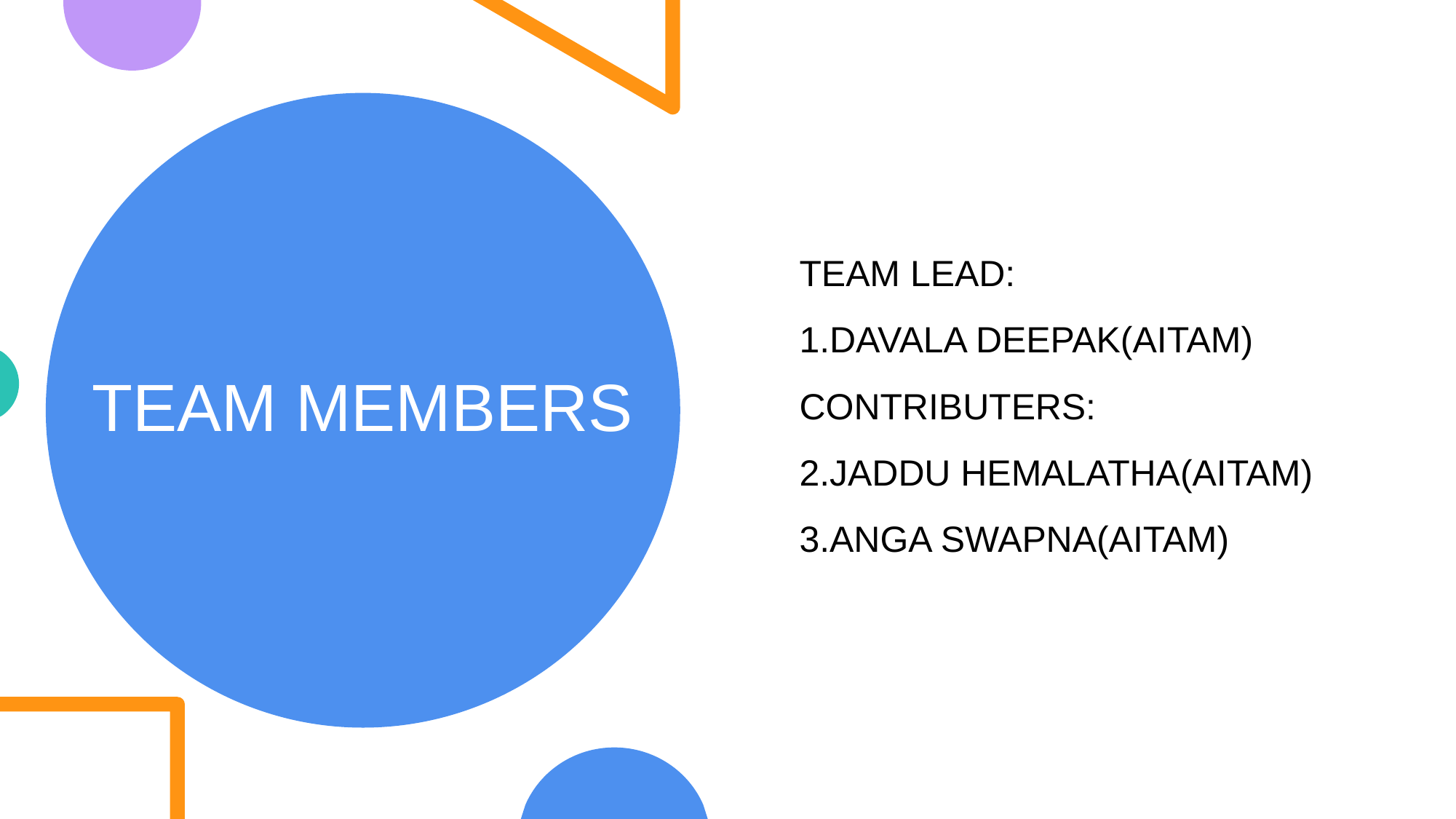

TEAM LEAD:
1.DAVALA DEEPAK(AITAM)
CONTRIBUTERS:
2.JADDU HEMALATHA(AITAM)
3.ANGA SWAPNA(AITAM)
# TEAM MEMBERS